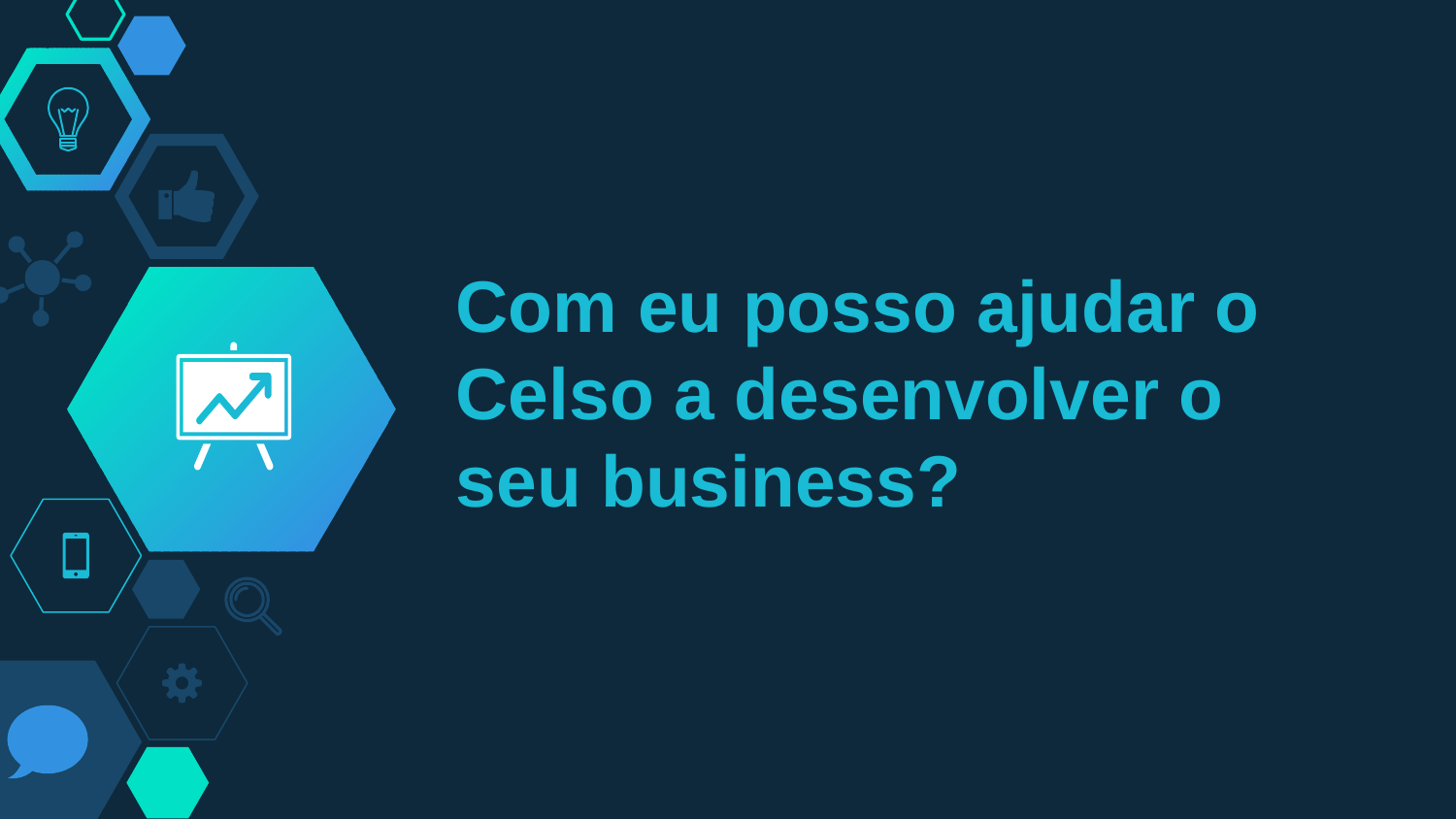

# Com eu posso ajudar o Celso a desenvolver o seu business?